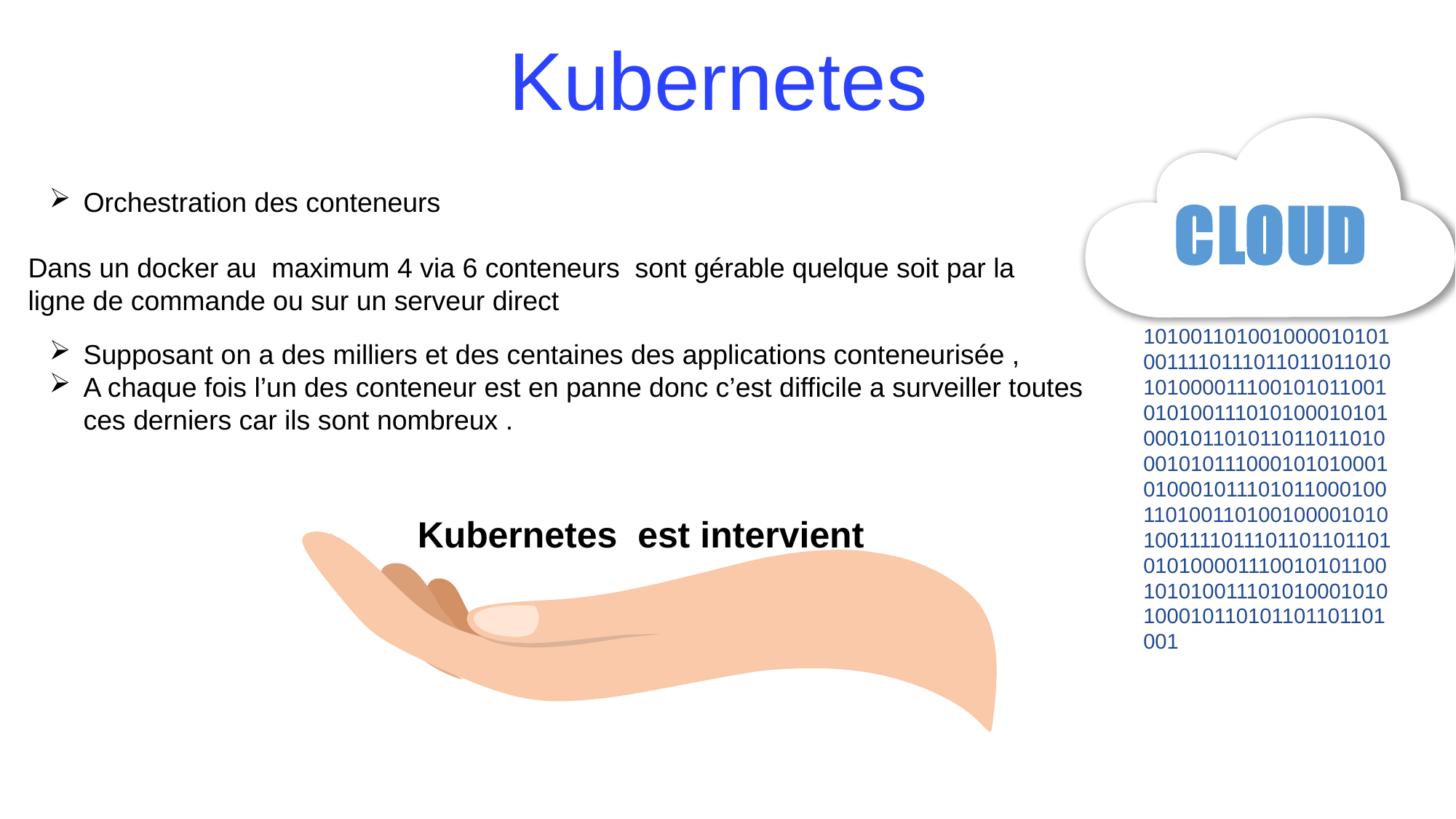

Kubernetes

Orchestration des conteneurs

Dans un docker au  maximum 4 via 6 conteneurs  sont gérable quelque soit par la ligne de commande ou sur un serveur direct

Supposant on a des milliers et des centaines des applications conteneurisée ,
A chaque fois l’un des conteneur est en panne donc c’est difficile a surveiller toutes ces derniers car ils sont nombreux .
10100110100100001010100111101110110110110101010000111001010110010101001110101000101010001011010110110110100010101110001010100010100010111010110001001101001101001000010101001111011101101101101010100001110010101100101010011101010001010100010110101101101101001
Kubernetes  est intervient